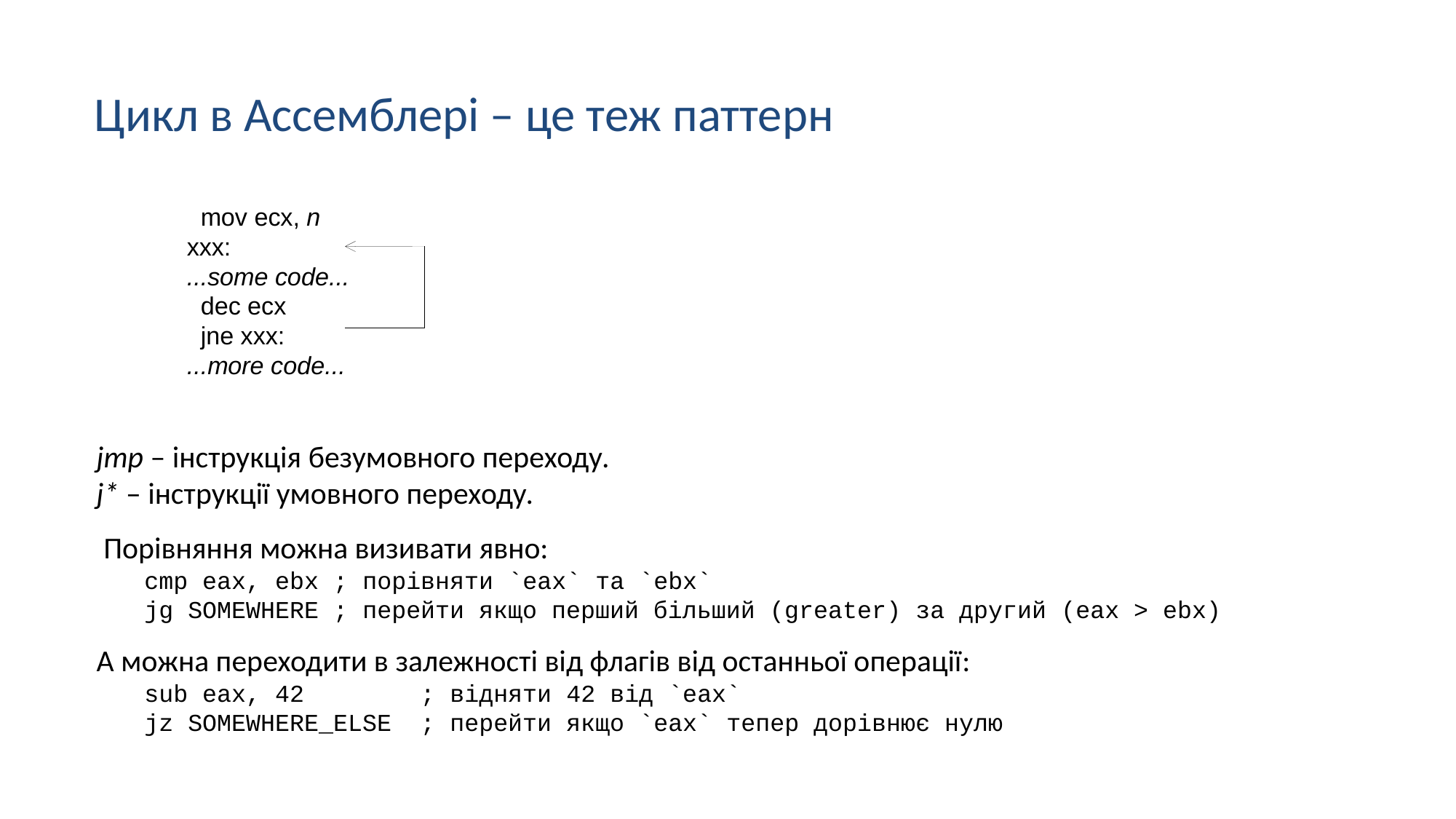

Цикл в Ассемблері – це теж паттерн

  mov ecx, n
xxx:
...some code...
  dec ecx
  jne xxx:
...more code...

 jmp – інструкція безумовного переходу.
 j* – інструкції умовного переходу.
  Порівняння можна визивати явно:
cmp eax, ebx ; порівняти `eax` та `ebx`
jg SOMEWHERE ; перейти якщо перший більший (greater) за другий (eax > ebx)
 А можна переходити в залежності від флагів від останньої операції:
sub eax, 42        ; відняти 42 від `eax`
jz SOMEWHERE_ELSE  ; перейти якщо `eax` тепер дорівнює нулю